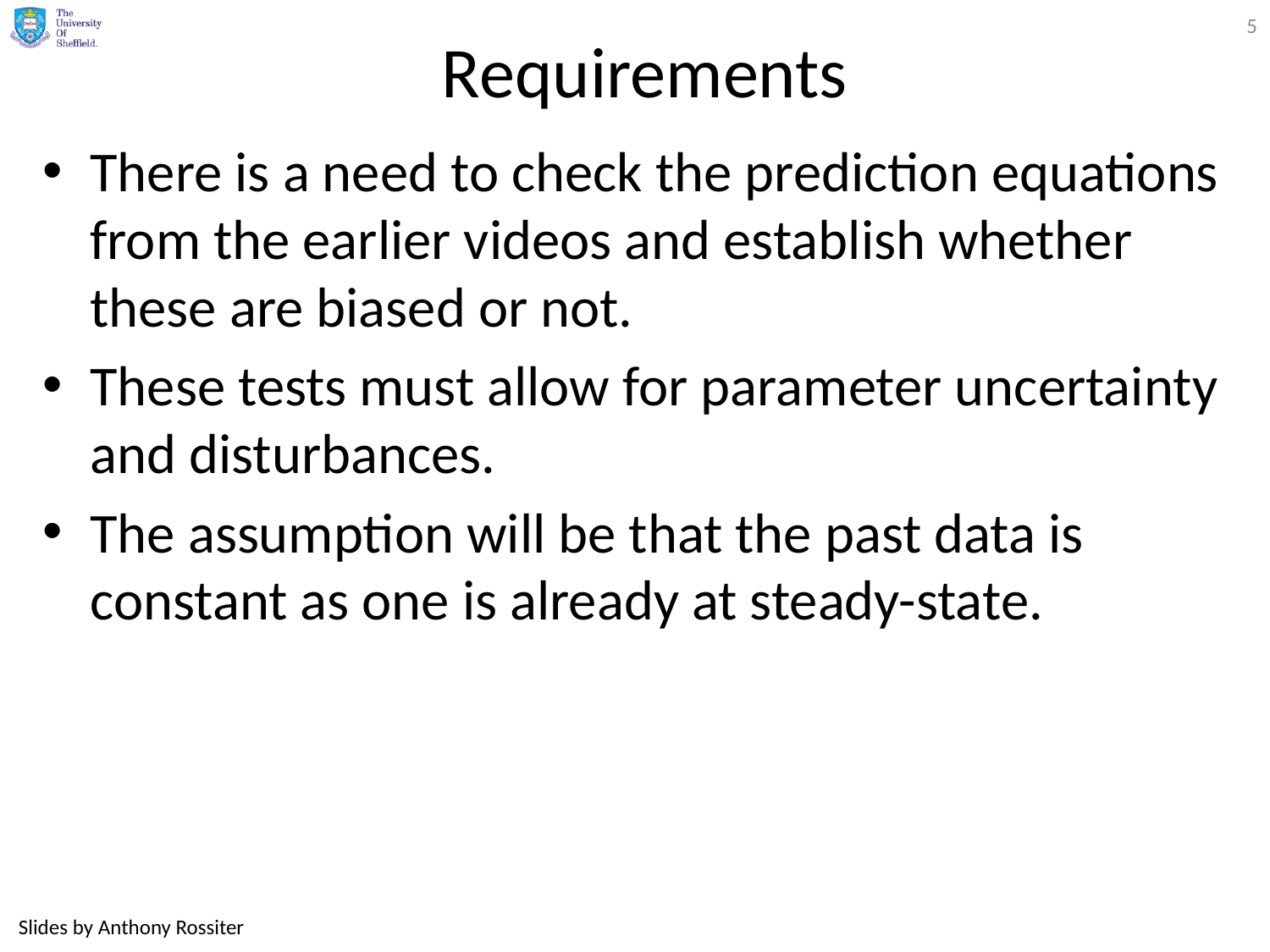

5
# Requirements
There is a need to check the prediction equations from the earlier videos and establish whether these are biased or not.
These tests must allow for parameter uncertainty and disturbances.
The assumption will be that the past data is constant as one is already at steady-state.
Slides by Anthony Rossiter